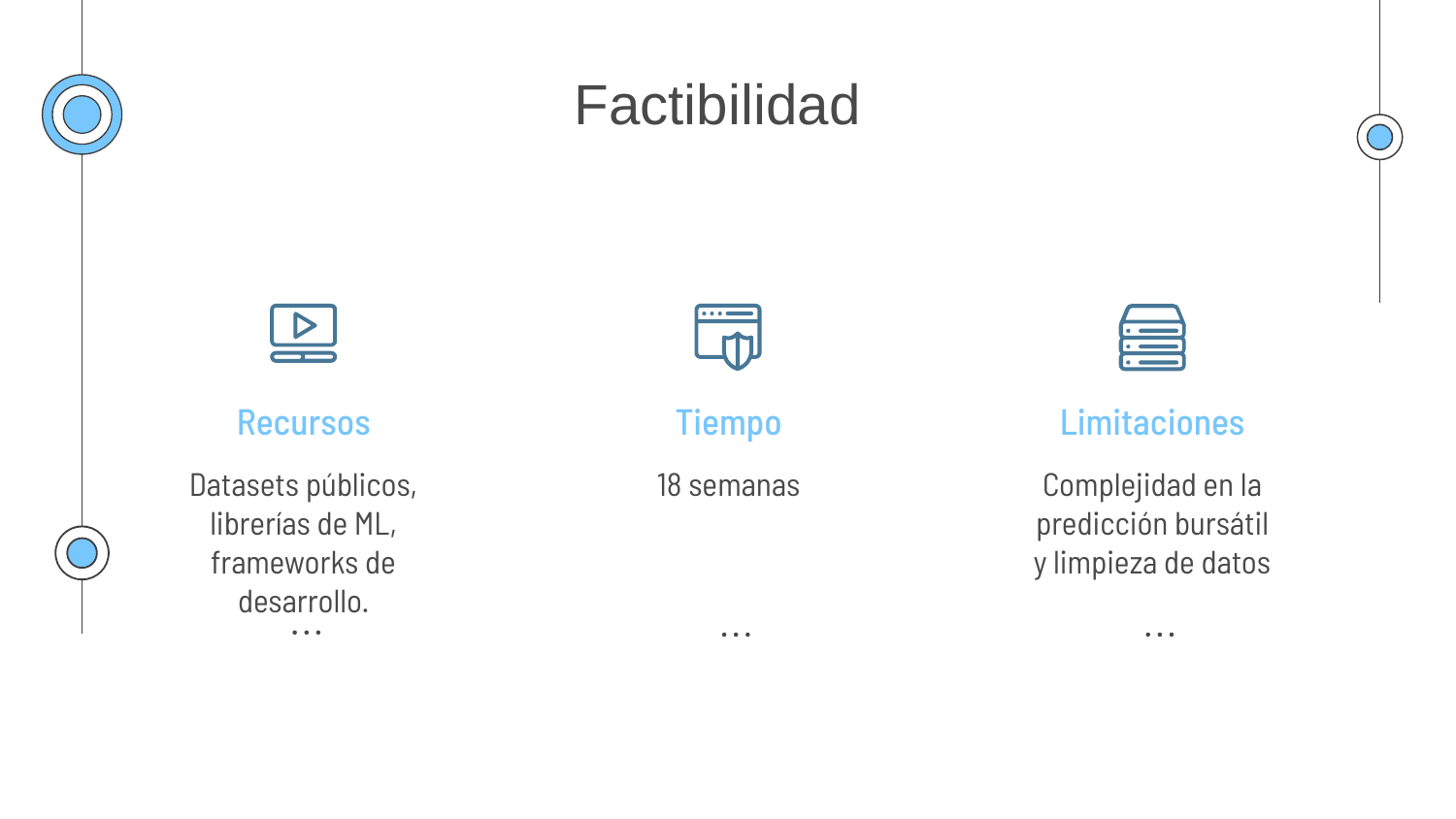

# Factibilidad

Limitaciones
Recursos
Tiempo
Datasets públicos, librerías de ML, frameworks de desarrollo.
18 semanas
Complejidad en la predicción bursátil y limpieza de datos